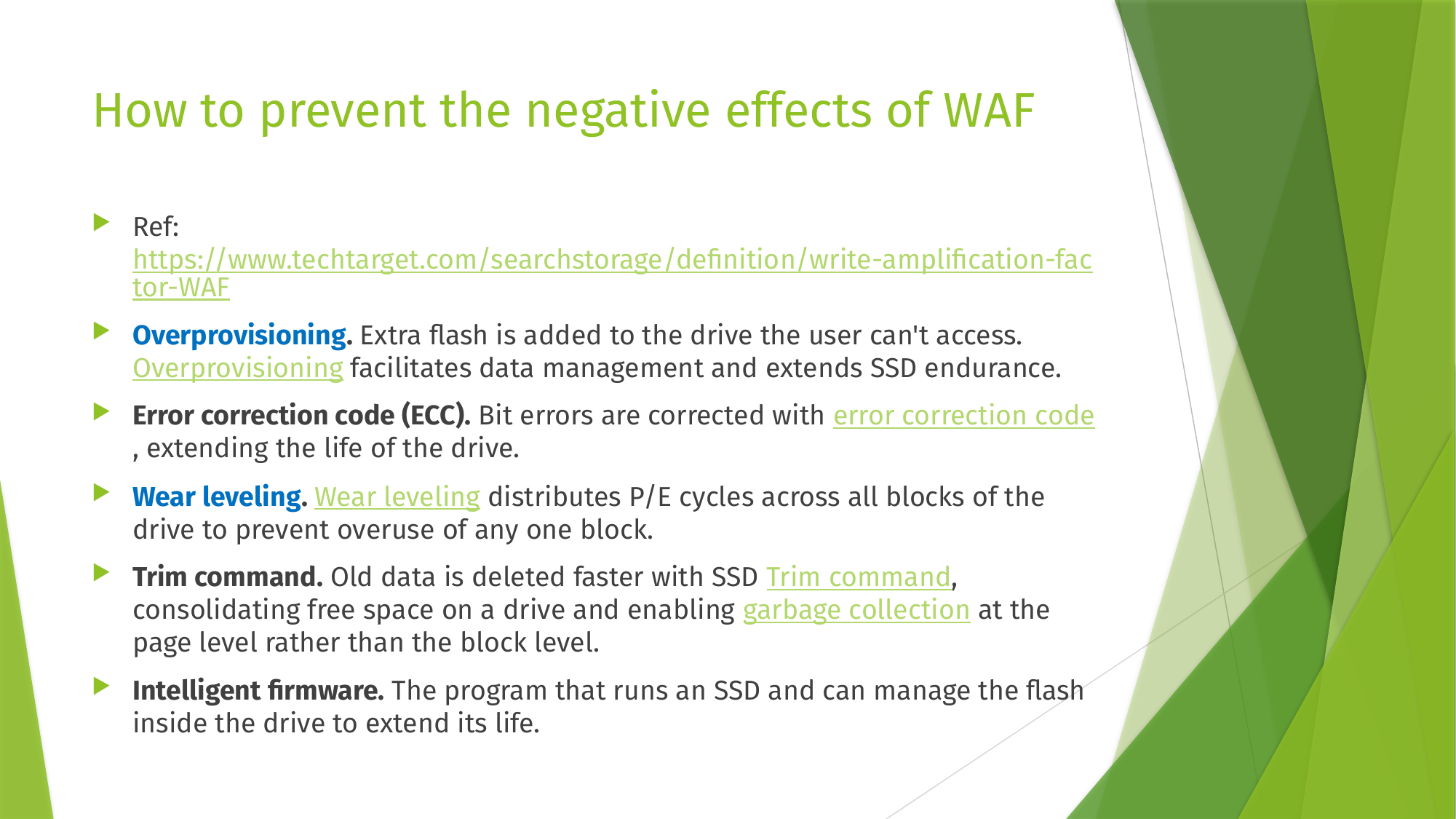

# How to prevent the negative effects of WAF
Ref: https://www.techtarget.com/searchstorage/definition/write-amplification-factor-WAF
Overprovisioning. Extra flash is added to the drive the user can't access. Overprovisioning facilitates data management and extends SSD endurance.
Error correction code (ECC). Bit errors are corrected with error correction code, extending the life of the drive.
Wear leveling. Wear leveling distributes P/E cycles across all blocks of the drive to prevent overuse of any one block.
Trim command. Old data is deleted faster with SSD Trim command, consolidating free space on a drive and enabling garbage collection at the page level rather than the block level.
Intelligent firmware. The program that runs an SSD and can manage the flash inside the drive to extend its life.